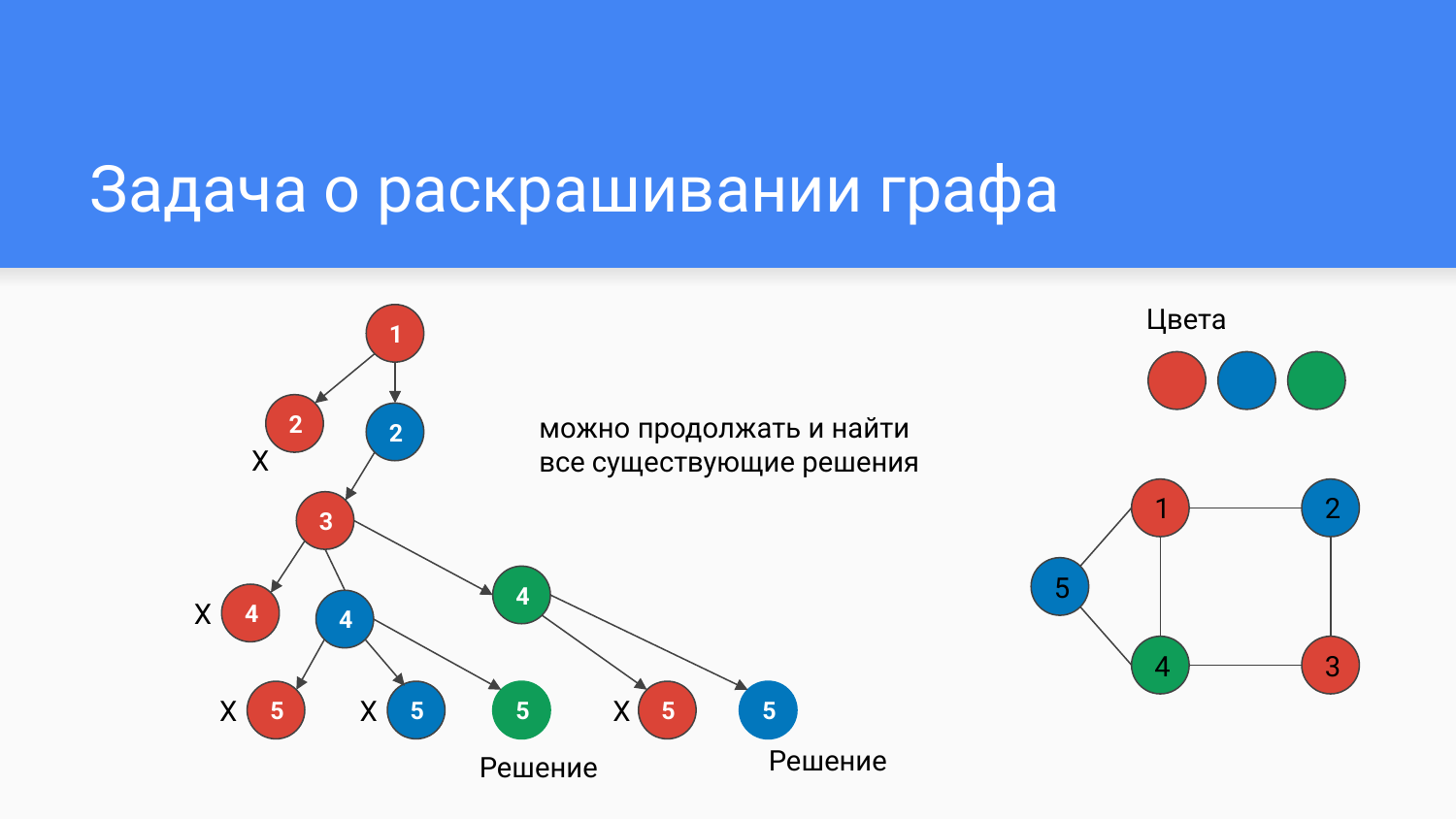

# Задача о раскрашивании графа
Цвета
1

2
можно продолжать и найти все существующие решения
2
X
1
2
3
5
4
X
4
4
4
3
X
X
X
5
5
5
5
5
Решение
Решение